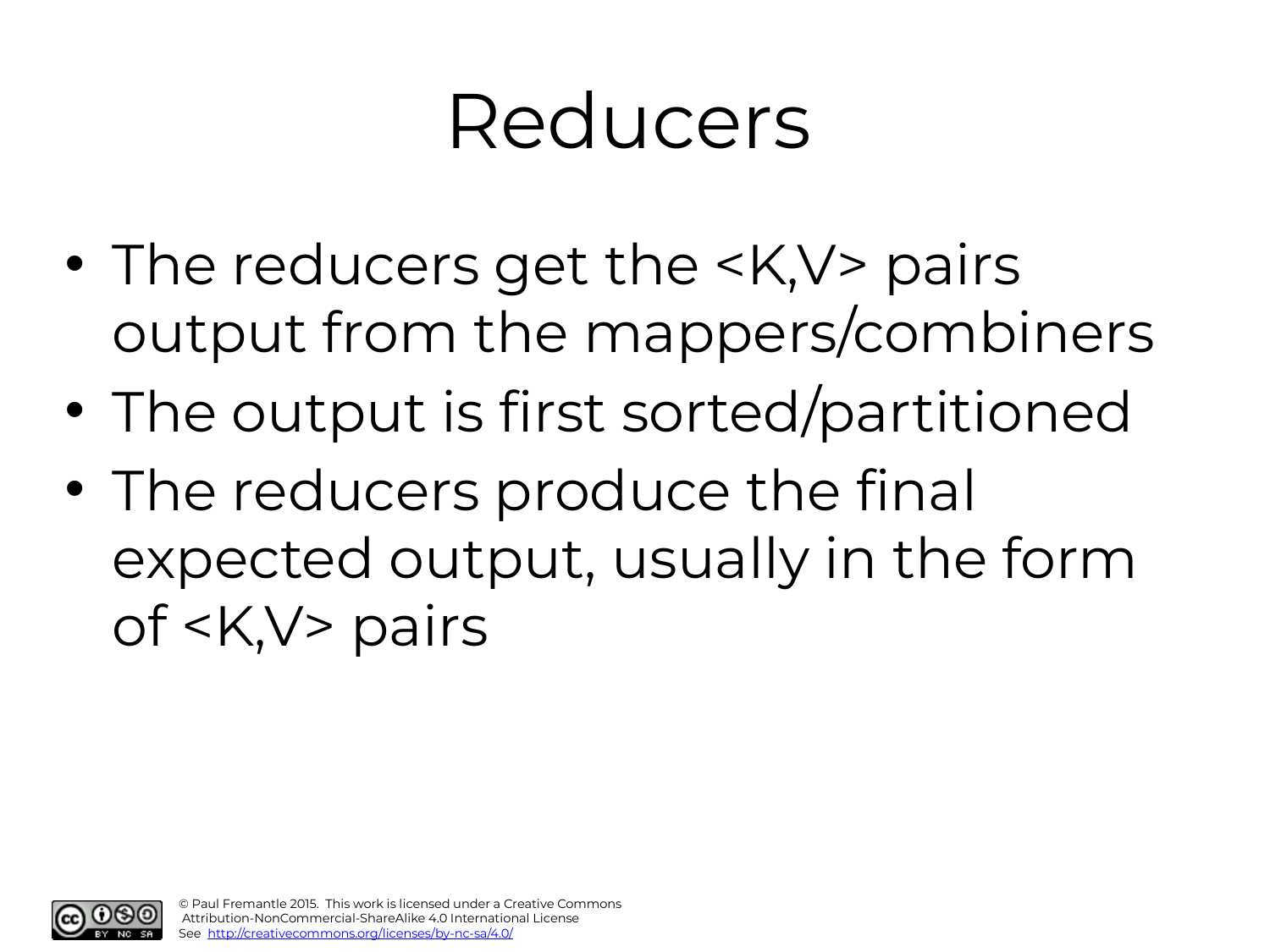

# Reducers
The reducers get the <K,V> pairs output from the mappers/combiners
The output is first sorted/partitioned
The reducers produce the final expected output, usually in the form of <K,V> pairs